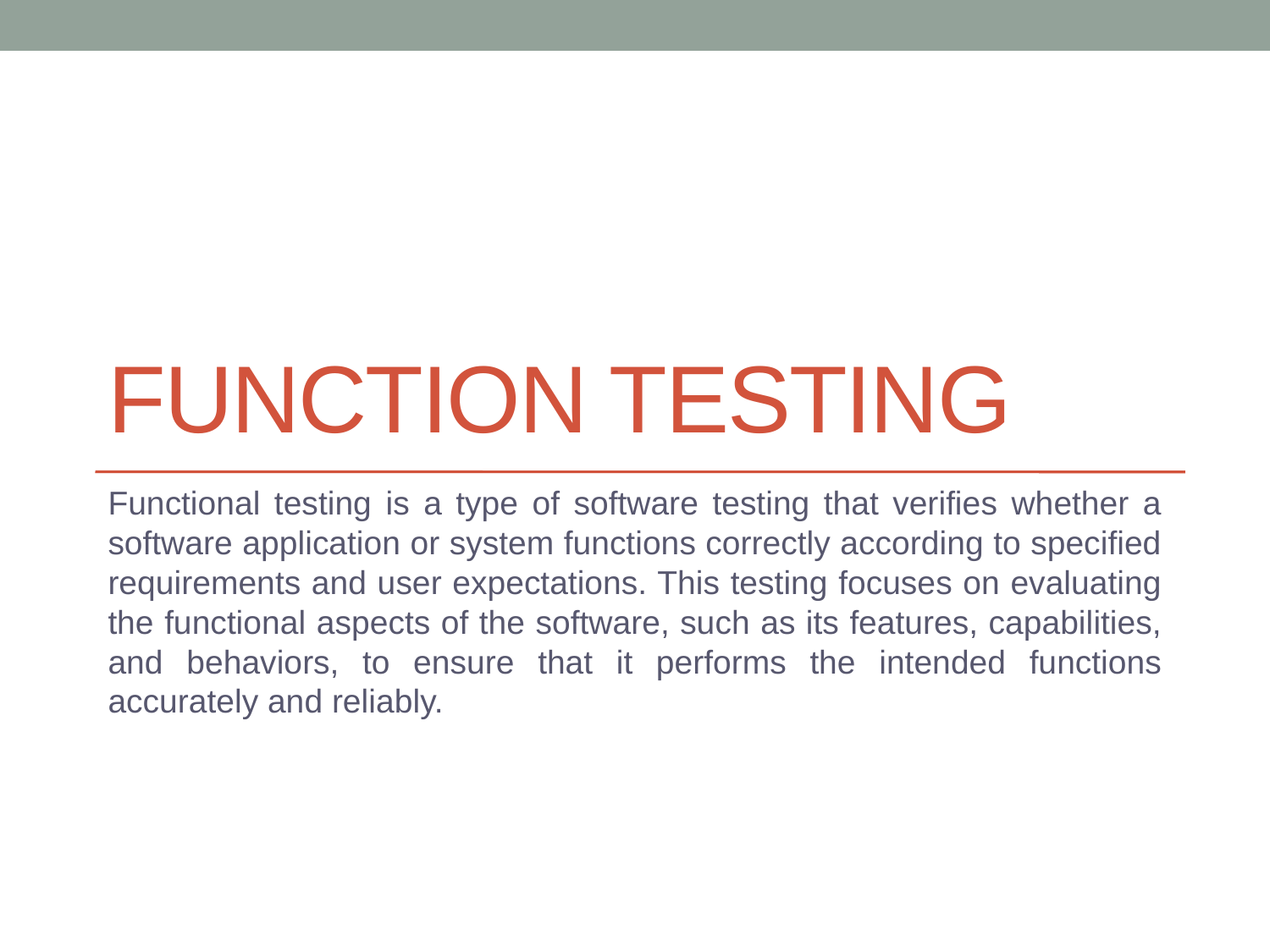

# Function testing
Functional testing is a type of software testing that verifies whether a software application or system functions correctly according to specified requirements and user expectations. This testing focuses on evaluating the functional aspects of the software, such as its features, capabilities, and behaviors, to ensure that it performs the intended functions accurately and reliably.